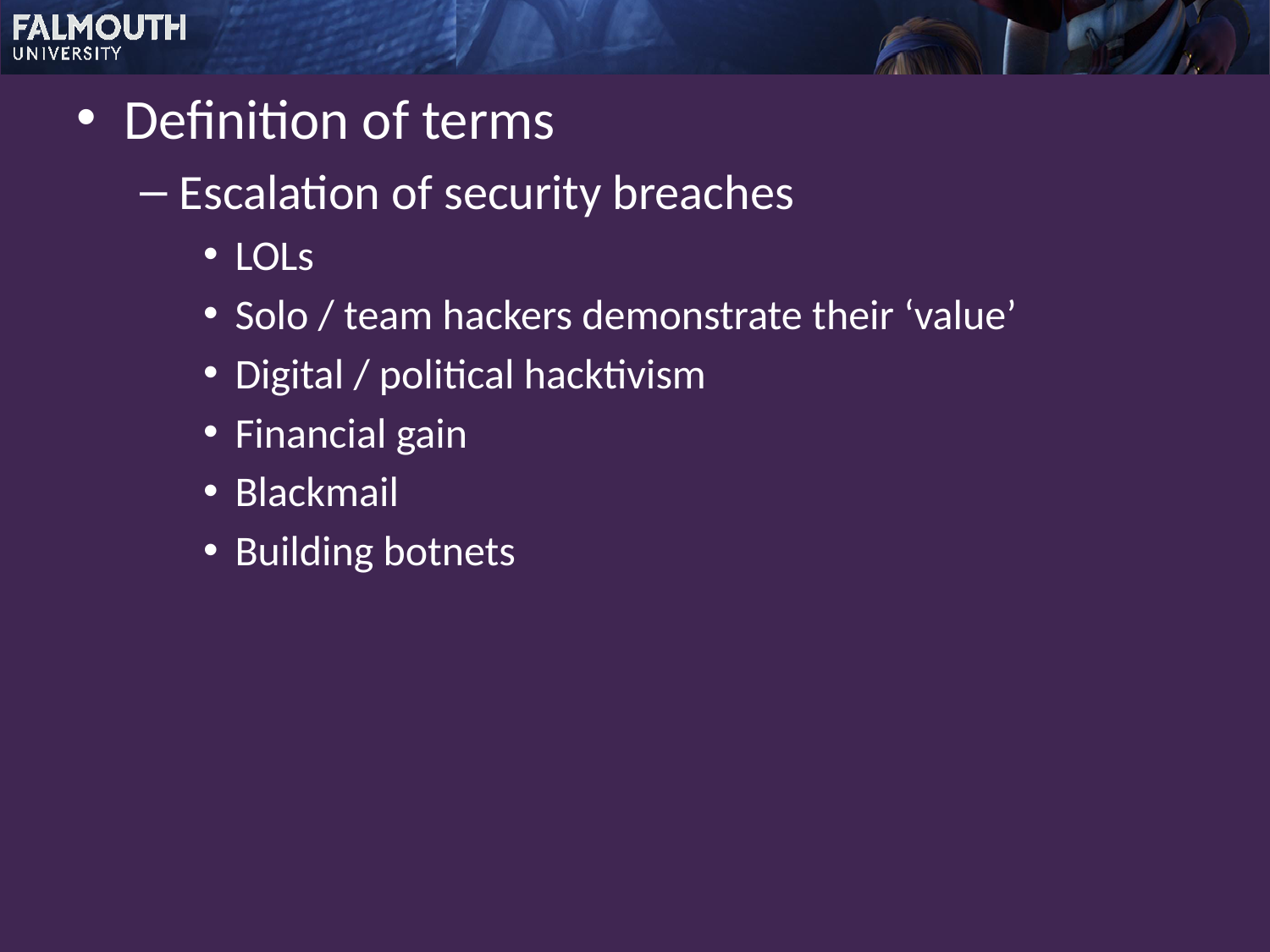

Definition of terms
Escalation of security breaches
LOLs
Solo / team hackers demonstrate their ‘value’
Digital / political hacktivism
Financial gain
Blackmail
Building botnets